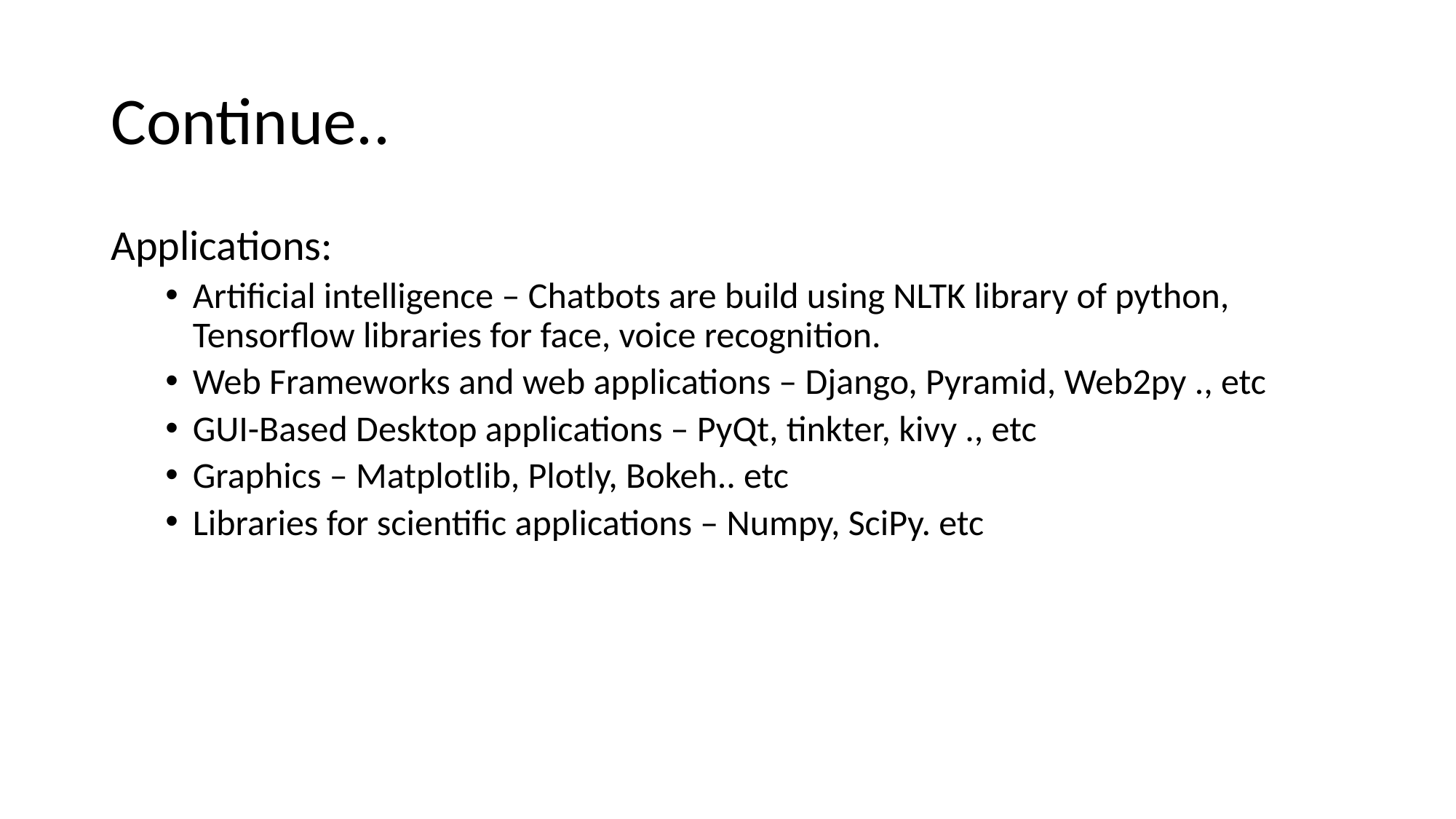

# Continue..
Applications:
Artificial intelligence – Chatbots are build using NLTK library of python, Tensorflow libraries for face, voice recognition.
Web Frameworks and web applications – Django, Pyramid, Web2py ., etc
GUI-Based Desktop applications – PyQt, tinkter, kivy ., etc
Graphics – Matplotlib, Plotly, Bokeh.. etc
Libraries for scientific applications – Numpy, SciPy. etc